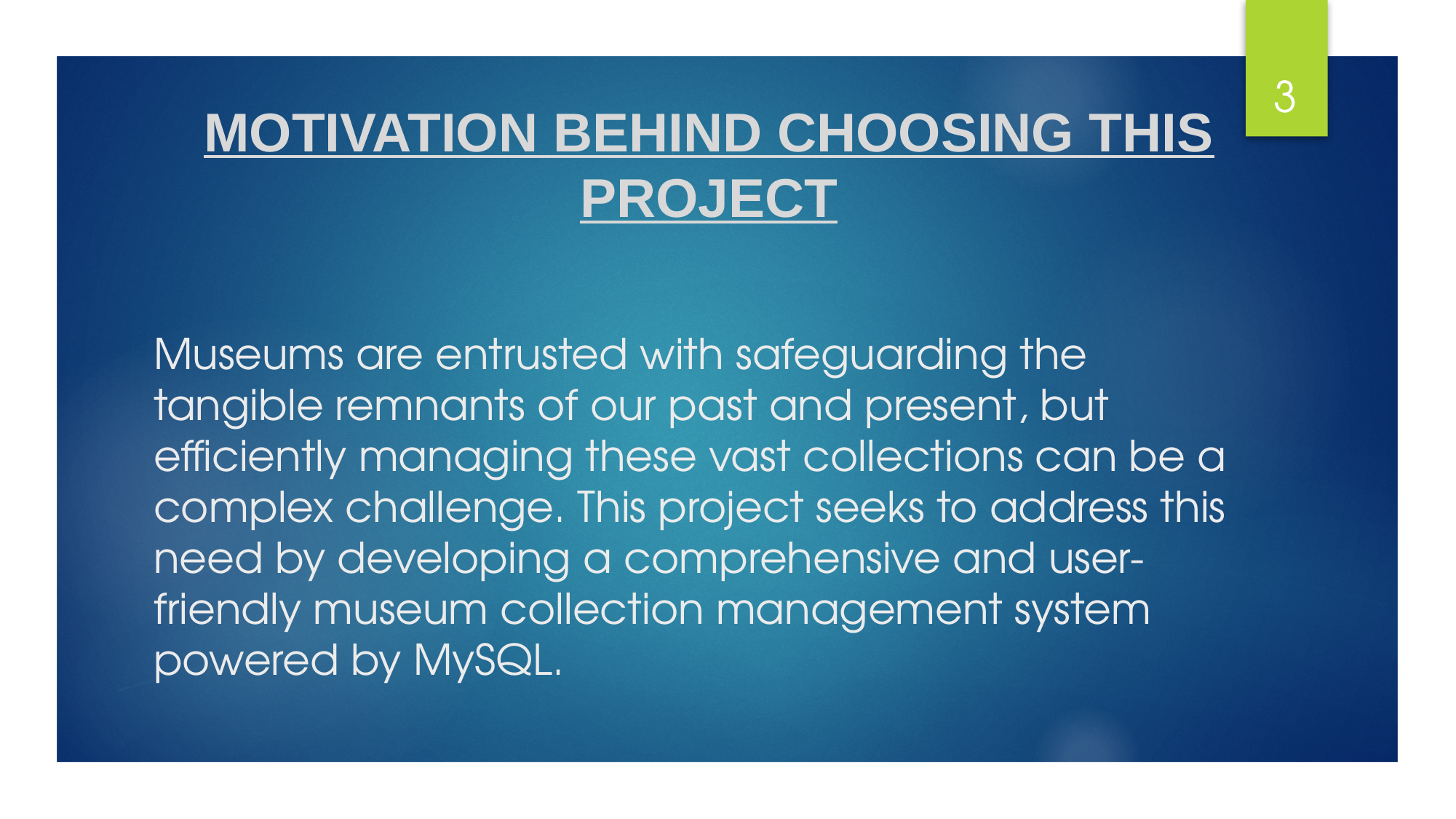

3
MOTIVATION BEHIND CHOOSING THIS PROJECT

Museums are entrusted with safeguarding the tangible remnants of our past and present, but efficiently managing these vast collections can be a complex challenge. This project seeks to address this need by developing a comprehensive and user-friendly museum collection management system powered by MySQL.